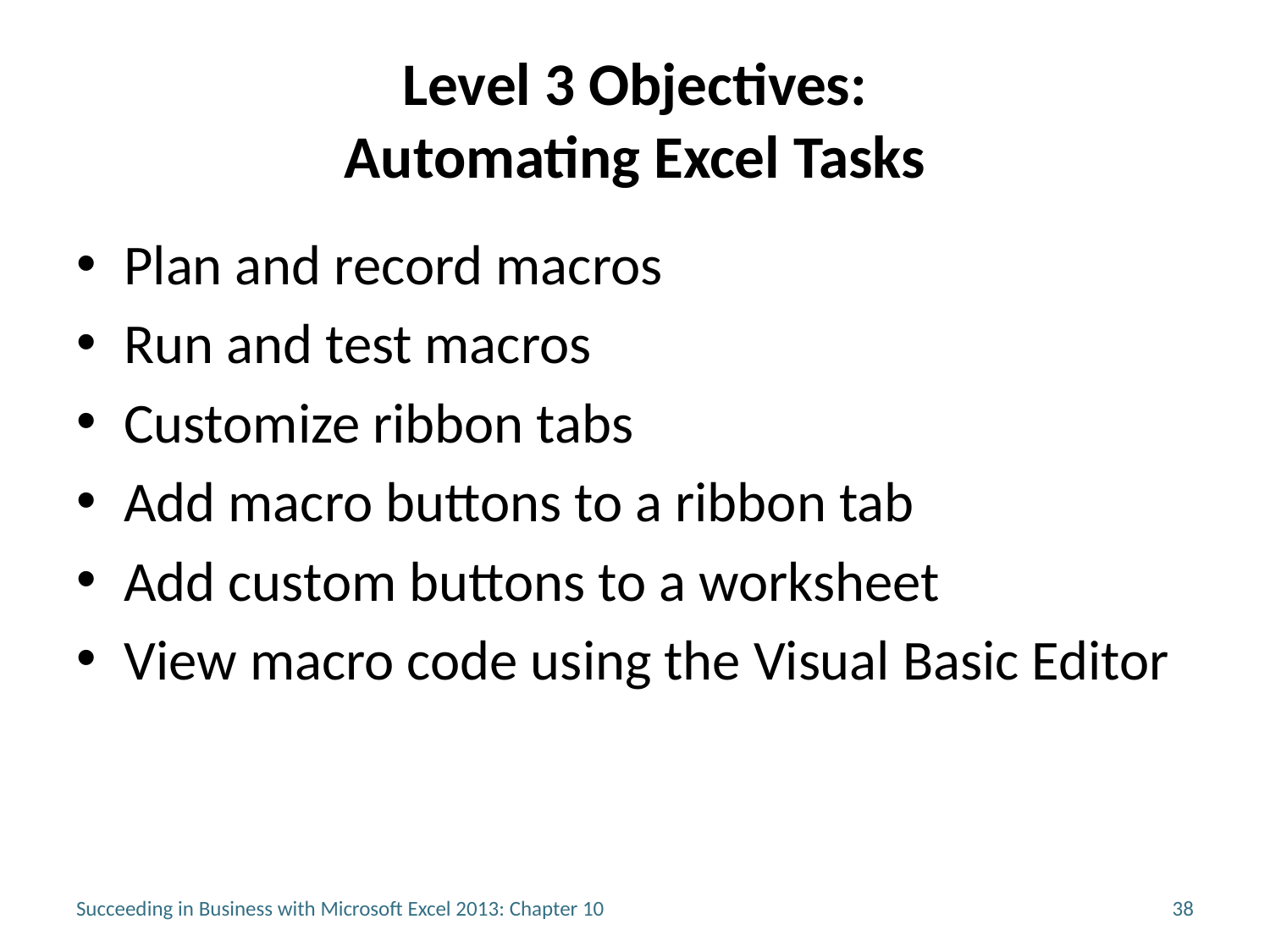

# Level 3 Objectives: Automating Excel Tasks
Plan and record macros
Run and test macros
Customize ribbon tabs
Add macro buttons to a ribbon tab
Add custom buttons to a worksheet
View macro code using the Visual Basic Editor
Succeeding in Business with Microsoft Excel 2013: Chapter 10
38